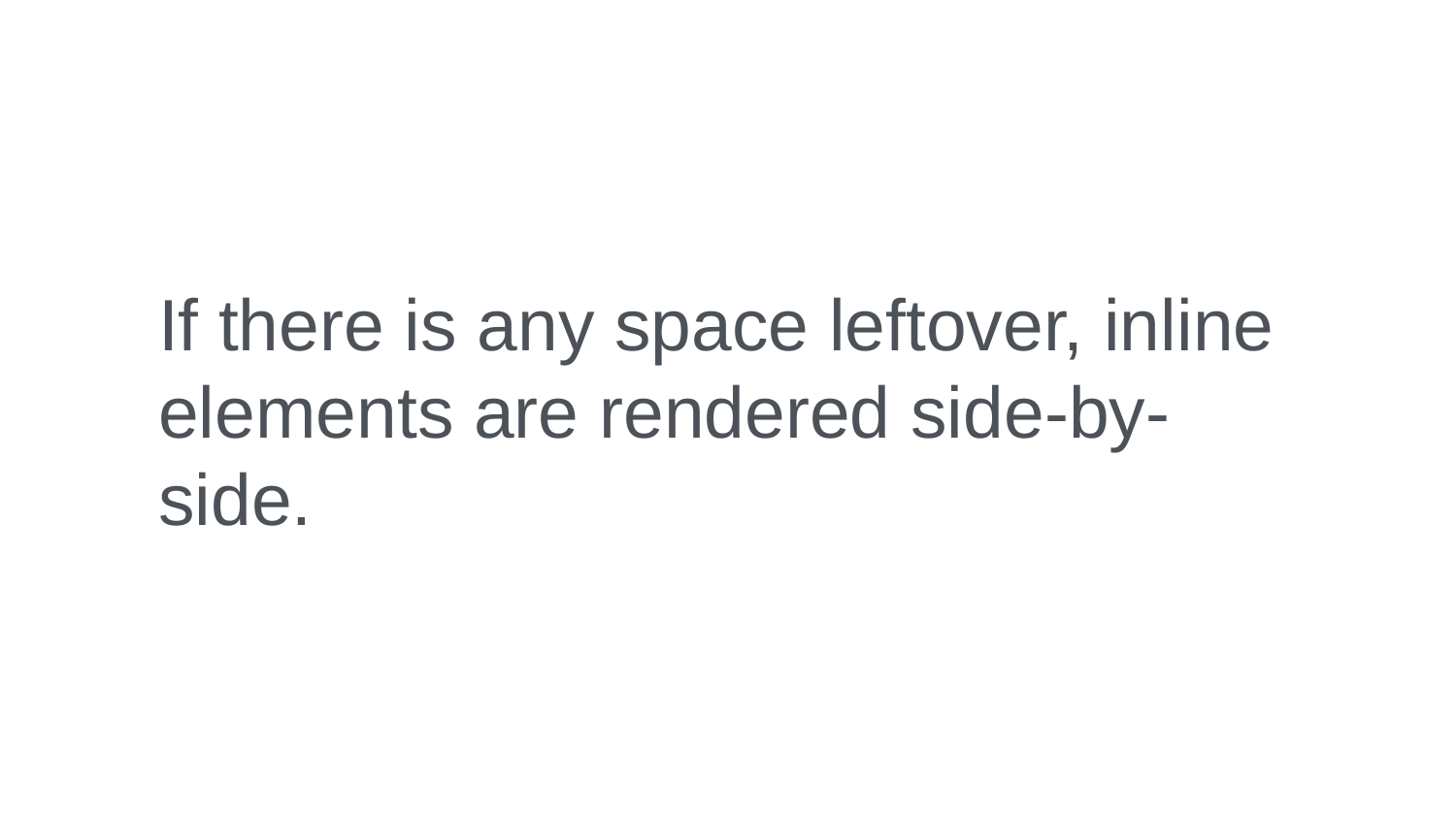

If there is any space leftover, inline elements are rendered side-by-side.